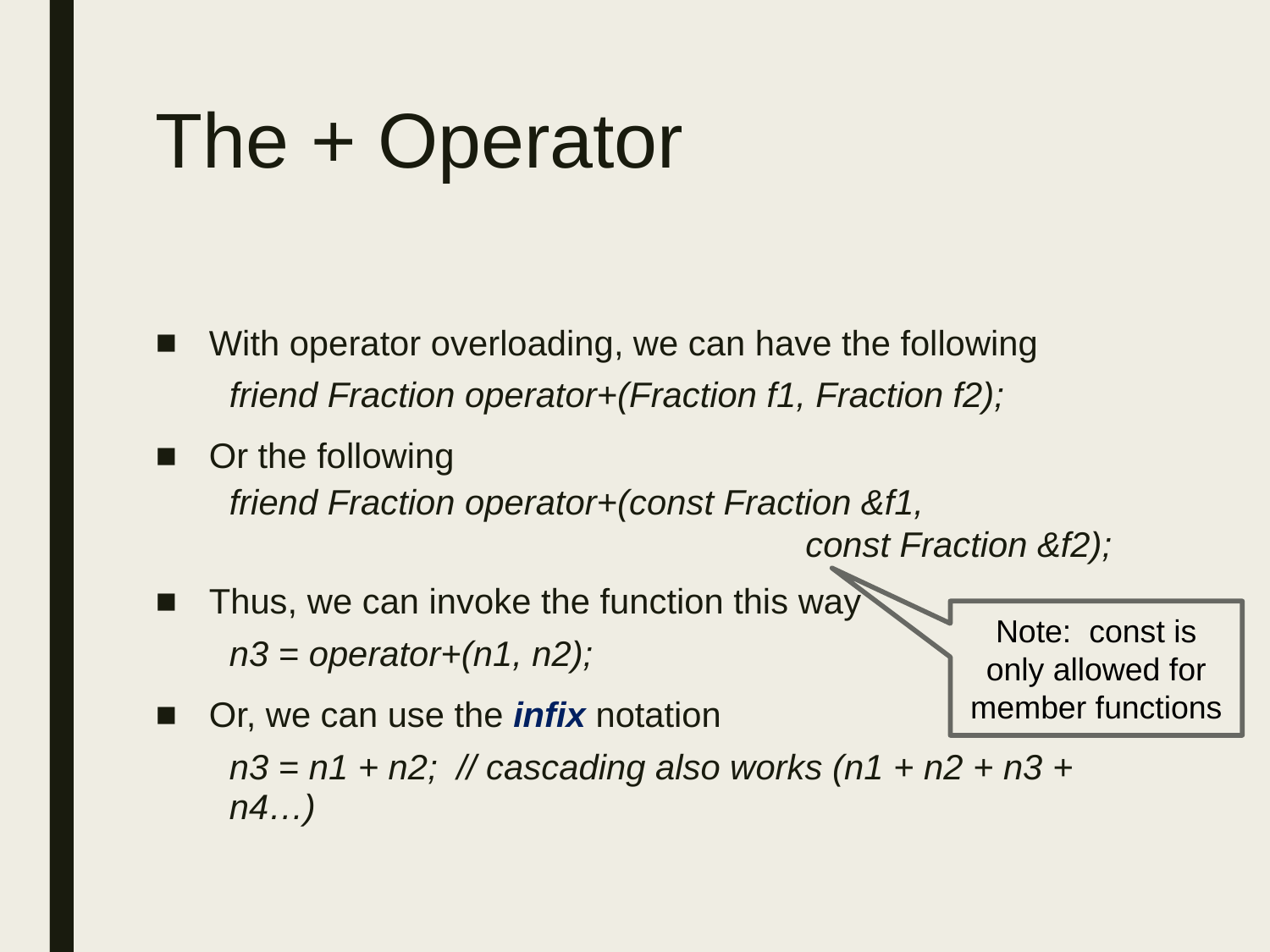

# The + Operator
With operator overloading, we can have the following
friend Fraction operator+(Fraction f1, Fraction f2);
Or the following
friend Fraction operator+(const Fraction &f1,
				       const Fraction &f2);
Thus, we can invoke the function this way
n3 = operator+(n1, n2);
Or, we can use the infix notation
n3 = n1 + n2;  // cascading also works (n1 + n2 + n3 + n4…)
Note:  const is only allowed for member functions